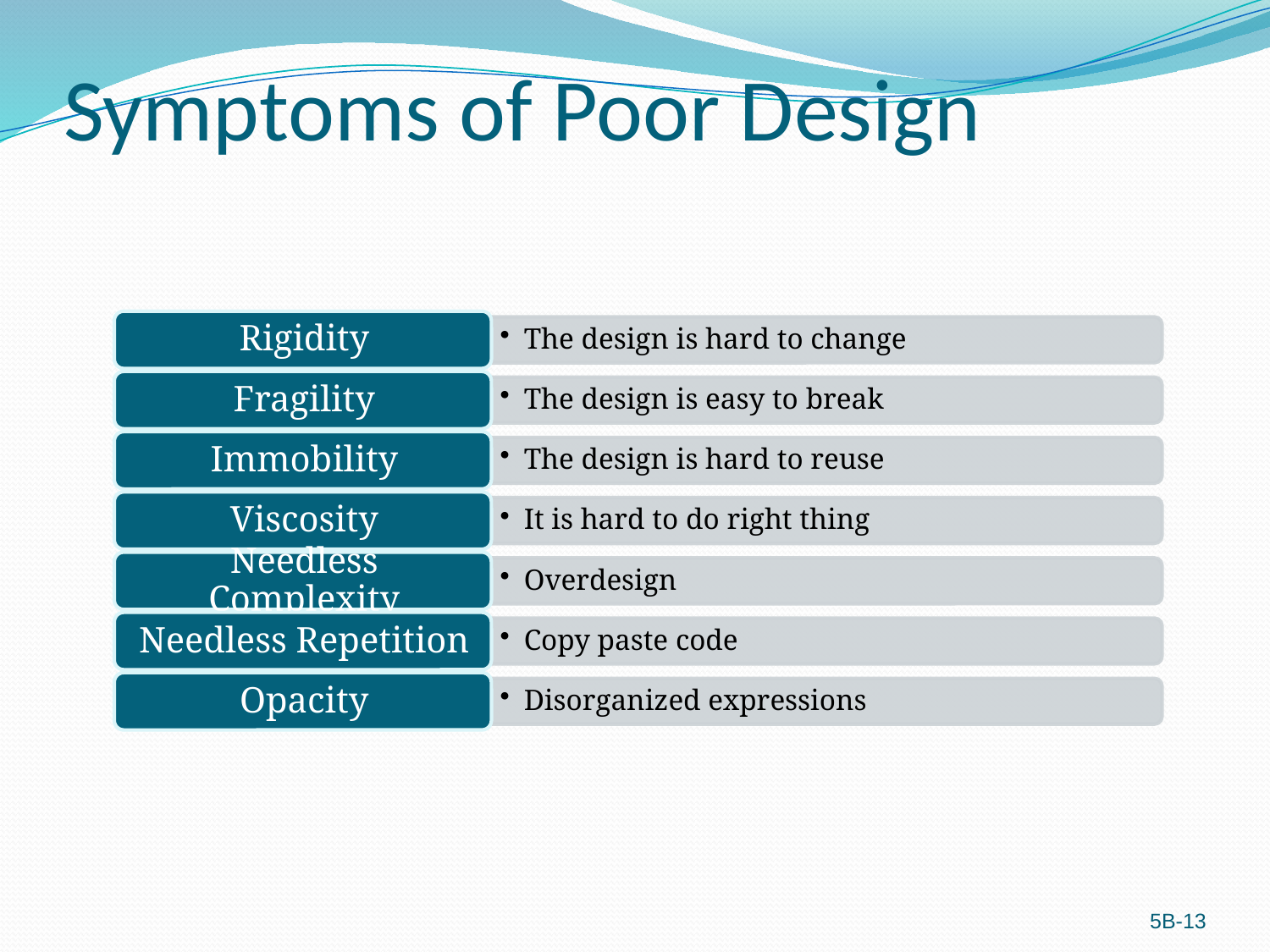

# Symptoms of Poor Design
The design is hard to change
Rigidity
The design is easy to break
Fragility
The design is hard to reuse
Immobility
It is hard to do right thing
Viscosity
Overdesign
Needless Complexity
Copy paste code
Needless Repetition
Disorganized expressions
Opacity
13